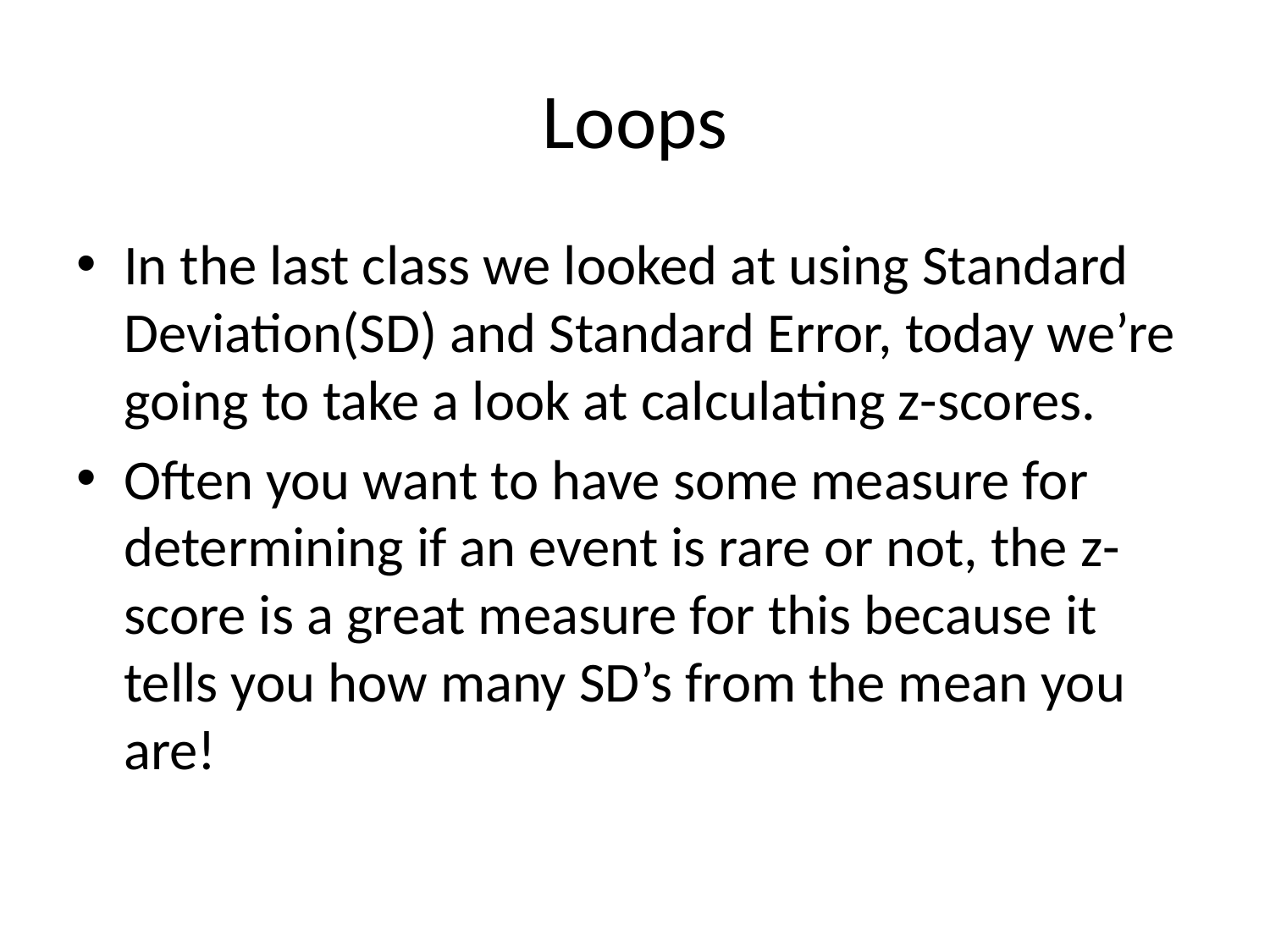

# Loops
In the last class we looked at using Standard Deviation(SD) and Standard Error, today we’re going to take a look at calculating z-scores.
Often you want to have some measure for determining if an event is rare or not, the z-score is a great measure for this because it tells you how many SD’s from the mean you are!